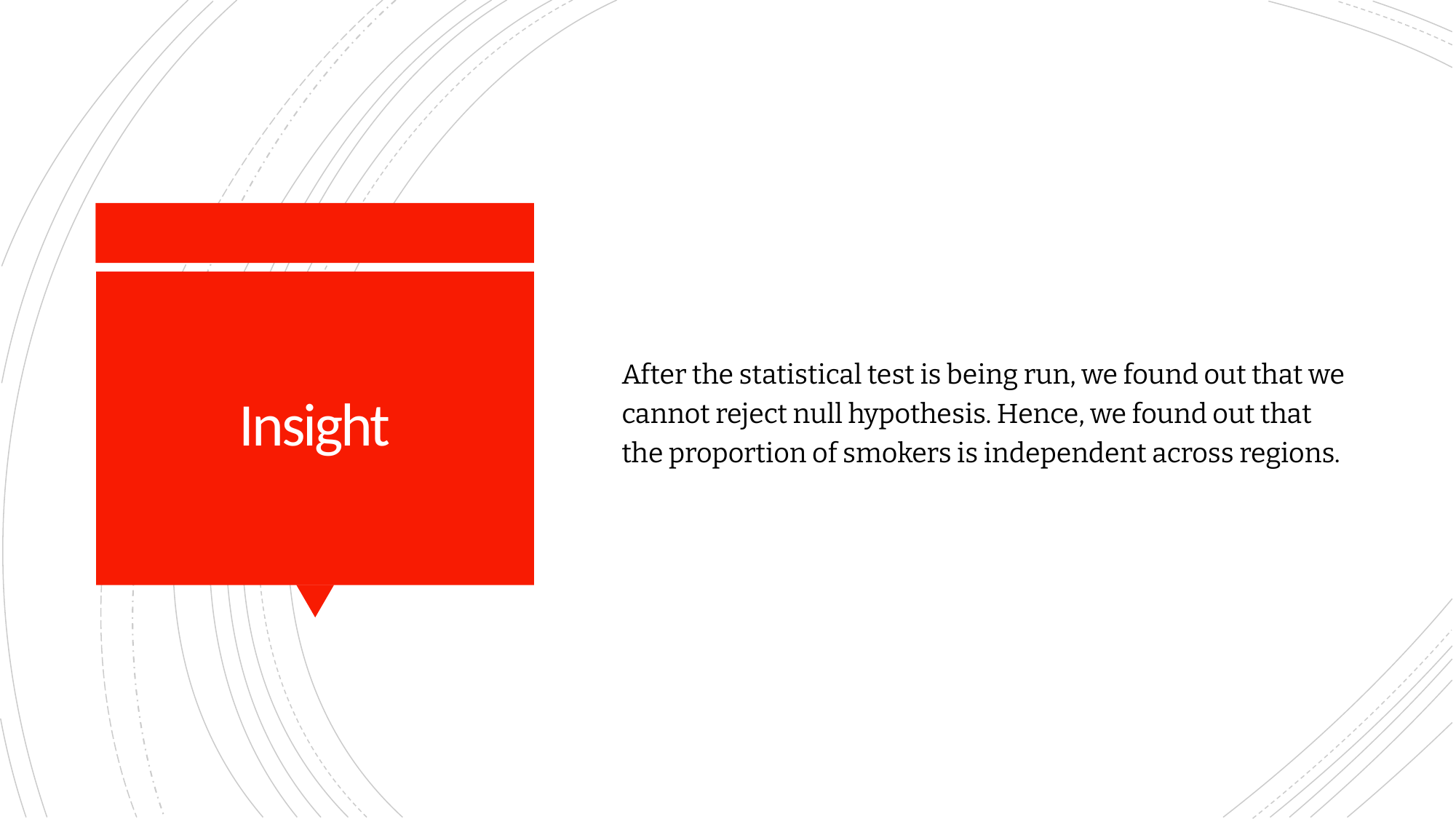

After the statistical test is being run, we found out that we cannot reject null hypothesis. Hence, we found out that the proportion of smokers is independent across regions.
# Insight